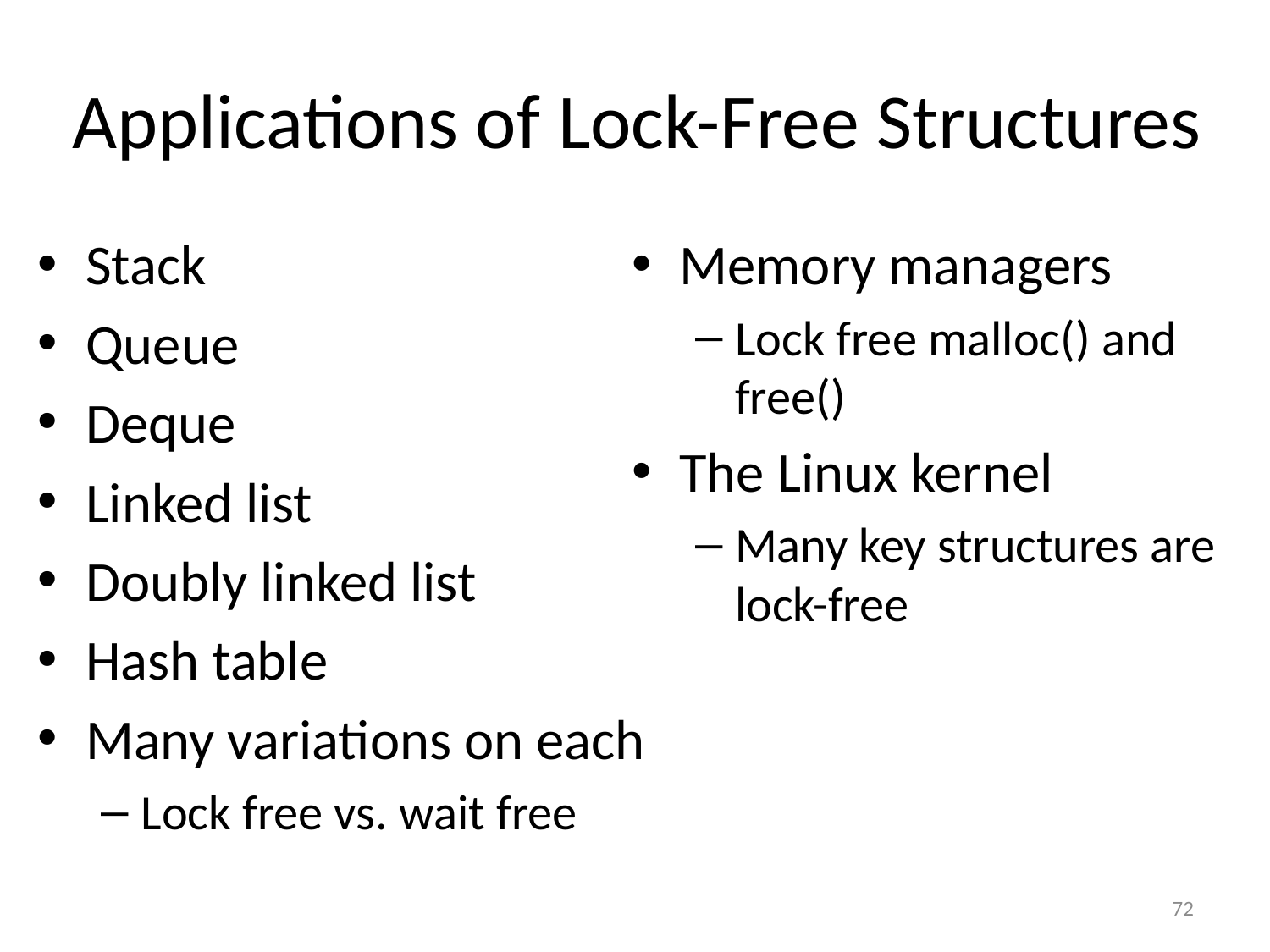

# Applications of Lock-Free Structures
Stack
Queue
Deque
Linked list
Doubly linked list
Hash table
Many variations on each
Lock free vs. wait free
Memory managers
Lock free malloc() and free()
The Linux kernel
Many key structures are lock-free

72